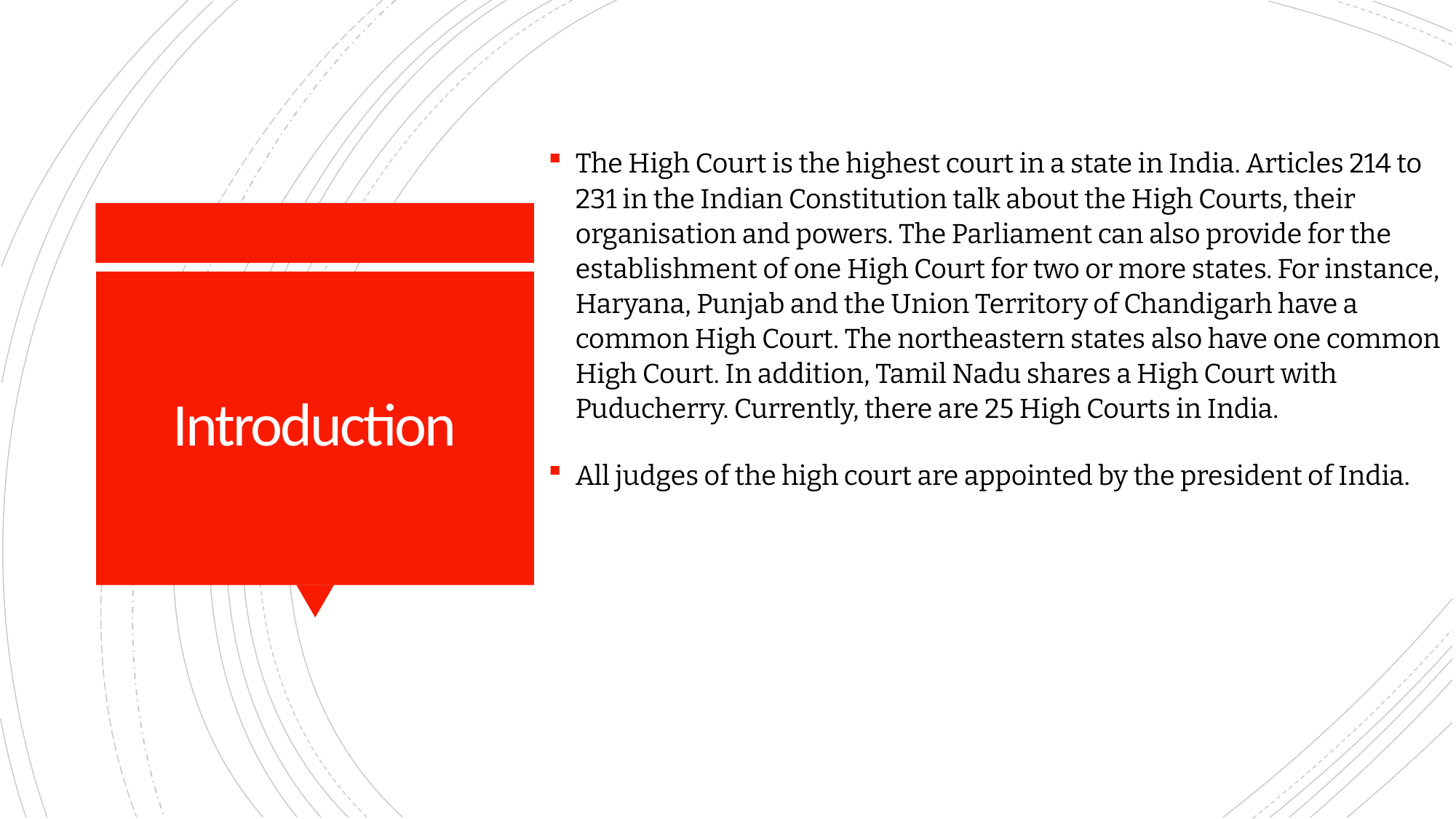

The High Court is the highest court in a state in India. Articles 214 to 231 in the Indian Constitution talk about the High Courts, their organisation and powers. The Parliament can also provide for the establishment of one High Court for two or more states. For instance, Haryana, Punjab and the Union Territory of Chandigarh have a common High Court. The northeastern states also have one common High Court. In addition, Tamil Nadu shares a High Court with Puducherry. Currently, there are 25 High Courts in India.
All judges of the high court are appointed by the president of India.

# Introduction